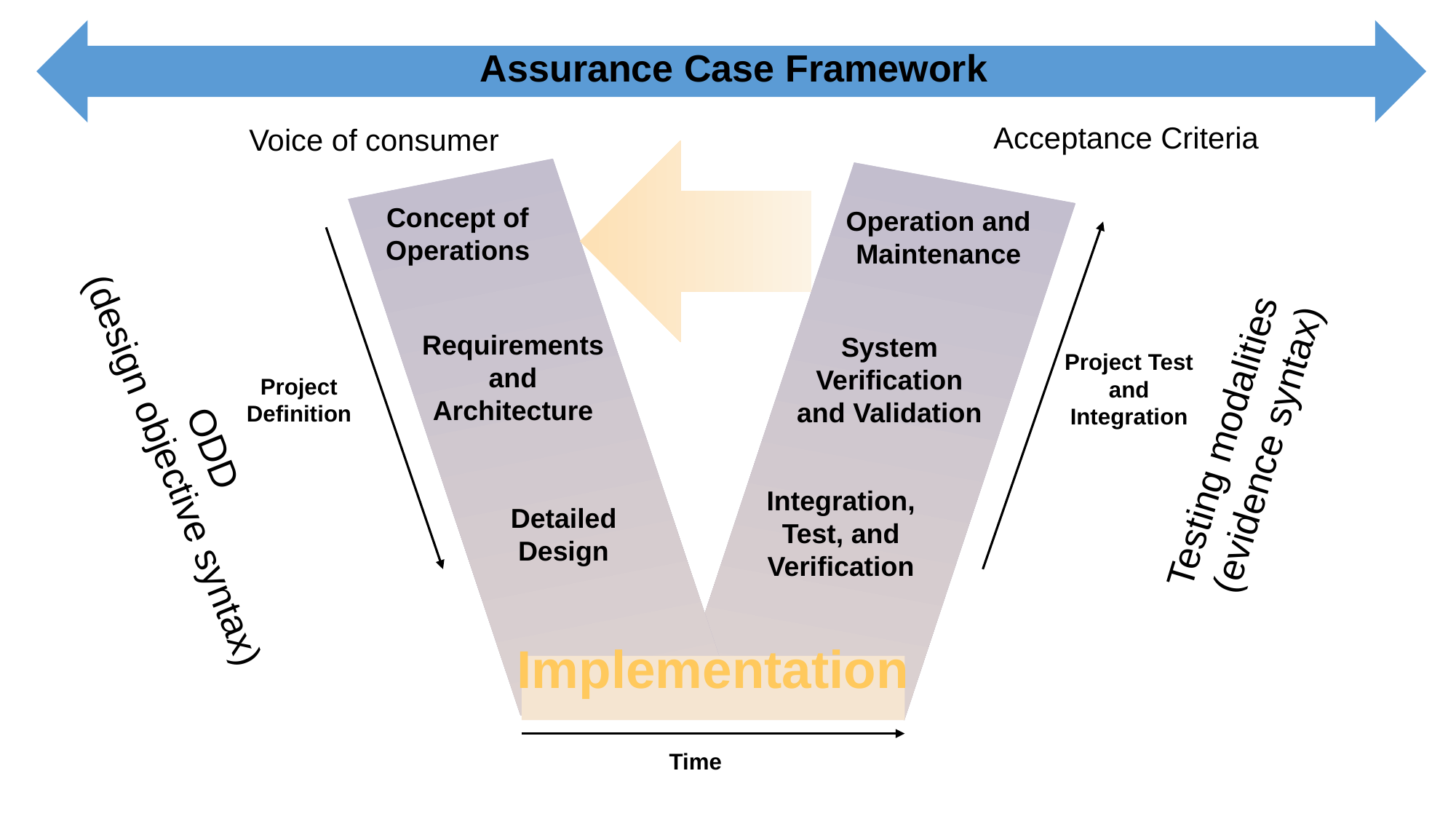

Assurance Case Framework
Acceptance Criteria
Voice of consumer

Concept of Operations
Operation and Maintenance
Requirements and Architecture
System Verification and Validation
Project Test and Integration
Project Definition
Testing modalities
(evidence syntax)
ODD
(design objective syntax)
Integration, Test, and Verification
Detailed Design
Implementation

Time